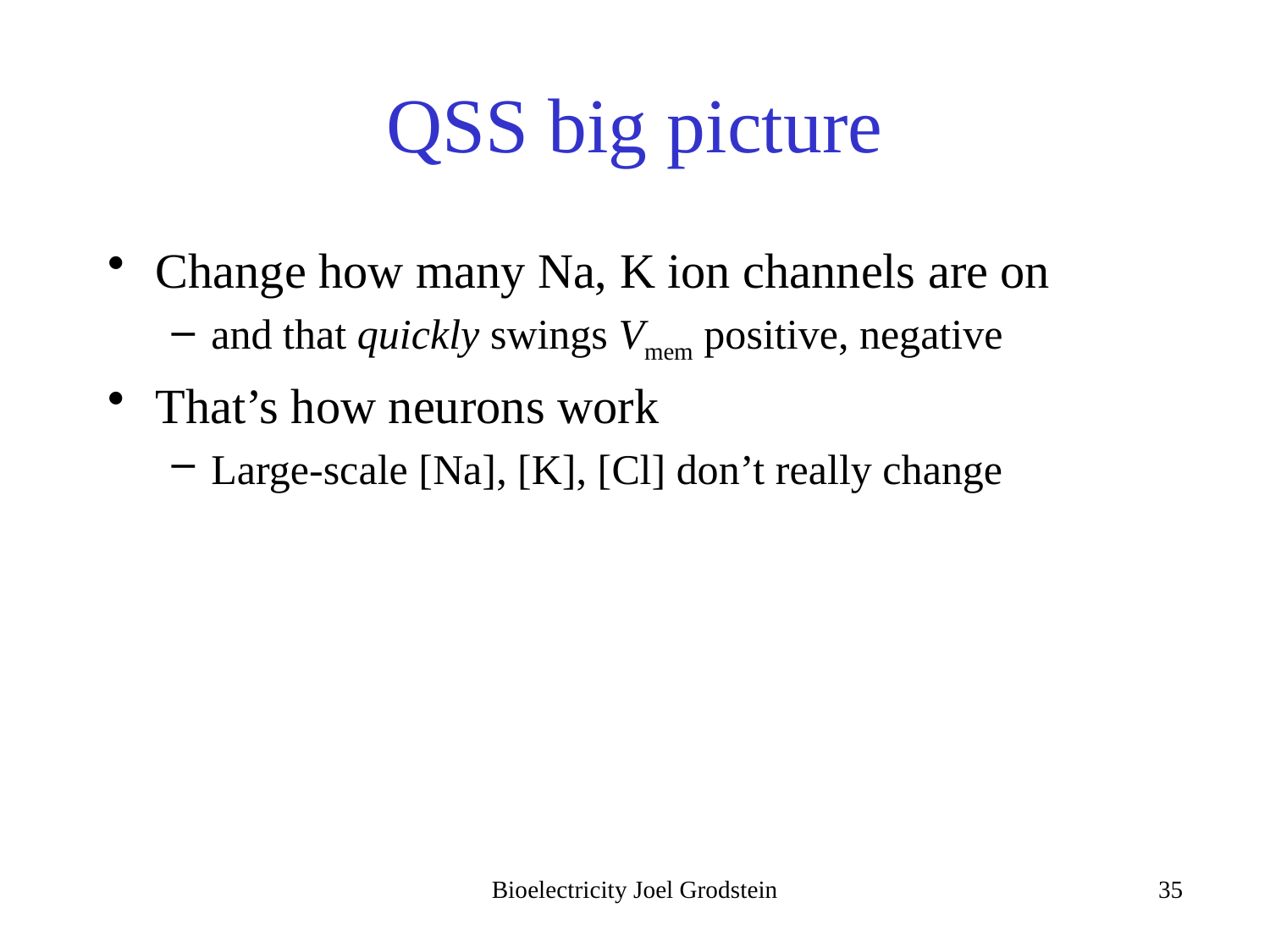

# QSS big picture
Change how many Na, K ion channels are on
and that quickly swings Vmem positive, negative
That’s how neurons work
Large-scale [Na], [K], [Cl] don’t really change

Bioelectricity Joel Grodstein